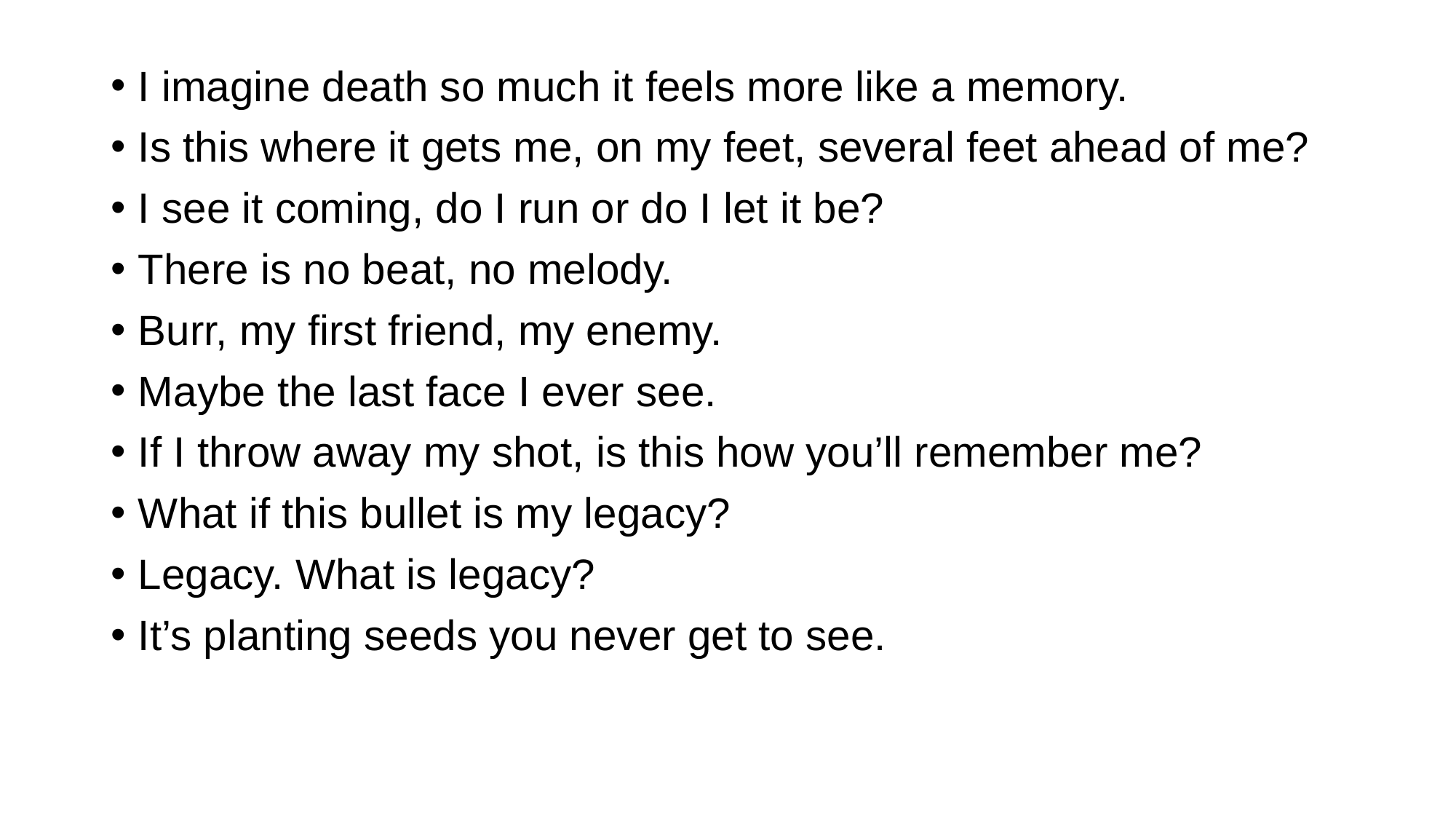

I imagine death so much it feels more like a memory.
Is this where it gets me, on my feet, several feet ahead of me?
I see it coming, do I run or do I let it be?
There is no beat, no melody.
Burr, my first friend, my enemy.
Maybe the last face I ever see.
If I throw away my shot, is this how you’ll remember me?
What if this bullet is my legacy?
Legacy. What is legacy?
It’s planting seeds you never get to see.